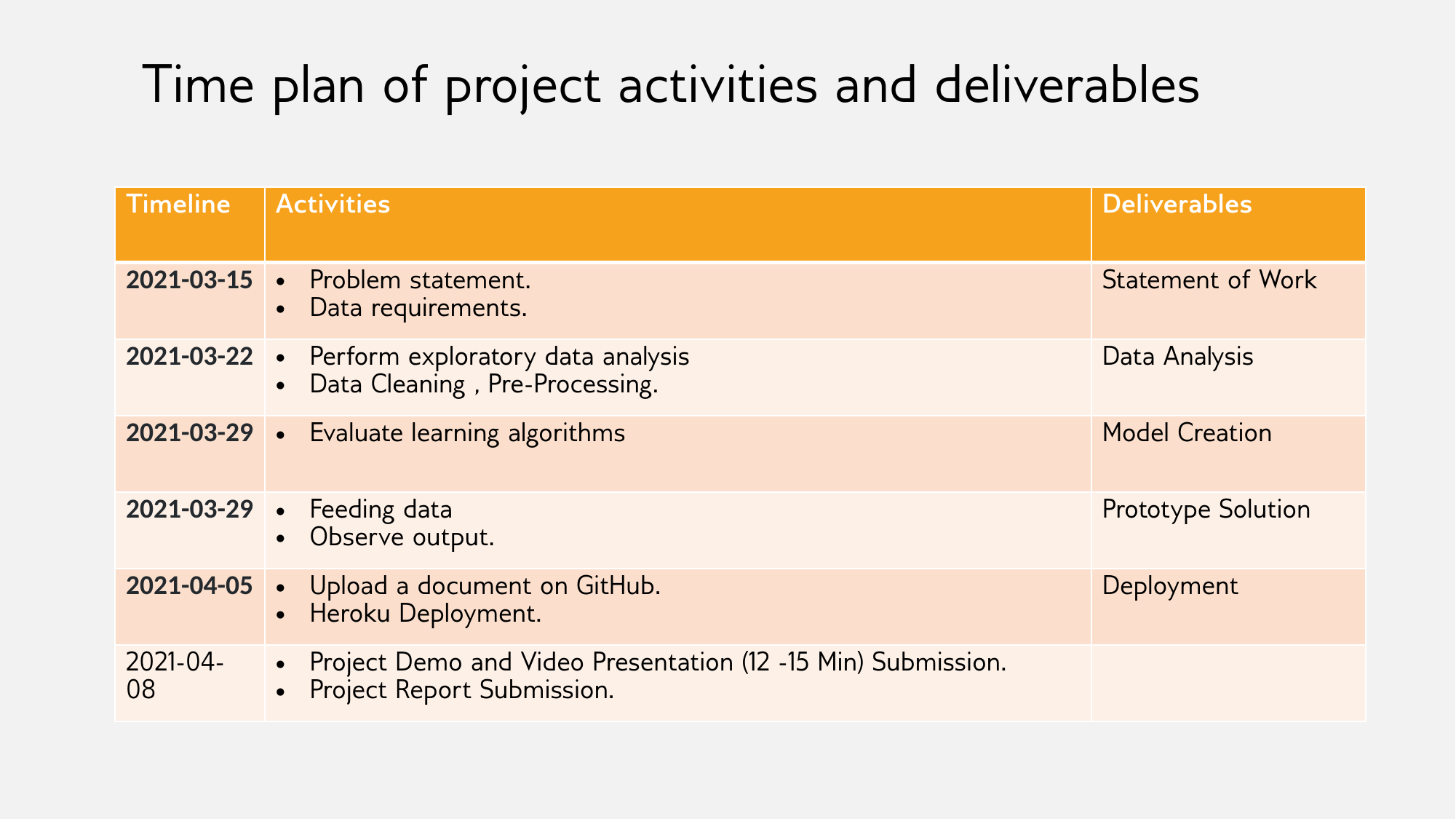

Time plan of project activities and deliverables
| Timeline | Activities | Deliverables |
| --- | --- | --- |
| 2021-03-15 | Problem statement. Data requirements. | Statement of Work |
| 2021-03-22 | Perform exploratory data analysis Data Cleaning , Pre-Processing. | Data Analysis |
| 2021-03-29 | Evaluate learning algorithms | Model Creation |
| 2021-03-29 | Feeding data Observe output. | Prototype Solution |
| 2021-04-05 | Upload a document on GitHub. Heroku Deployment. | Deployment |
| 2021-04-08 | Project Demo and Video Presentation (12 -15 Min) Submission. Project Report Submission. |  |